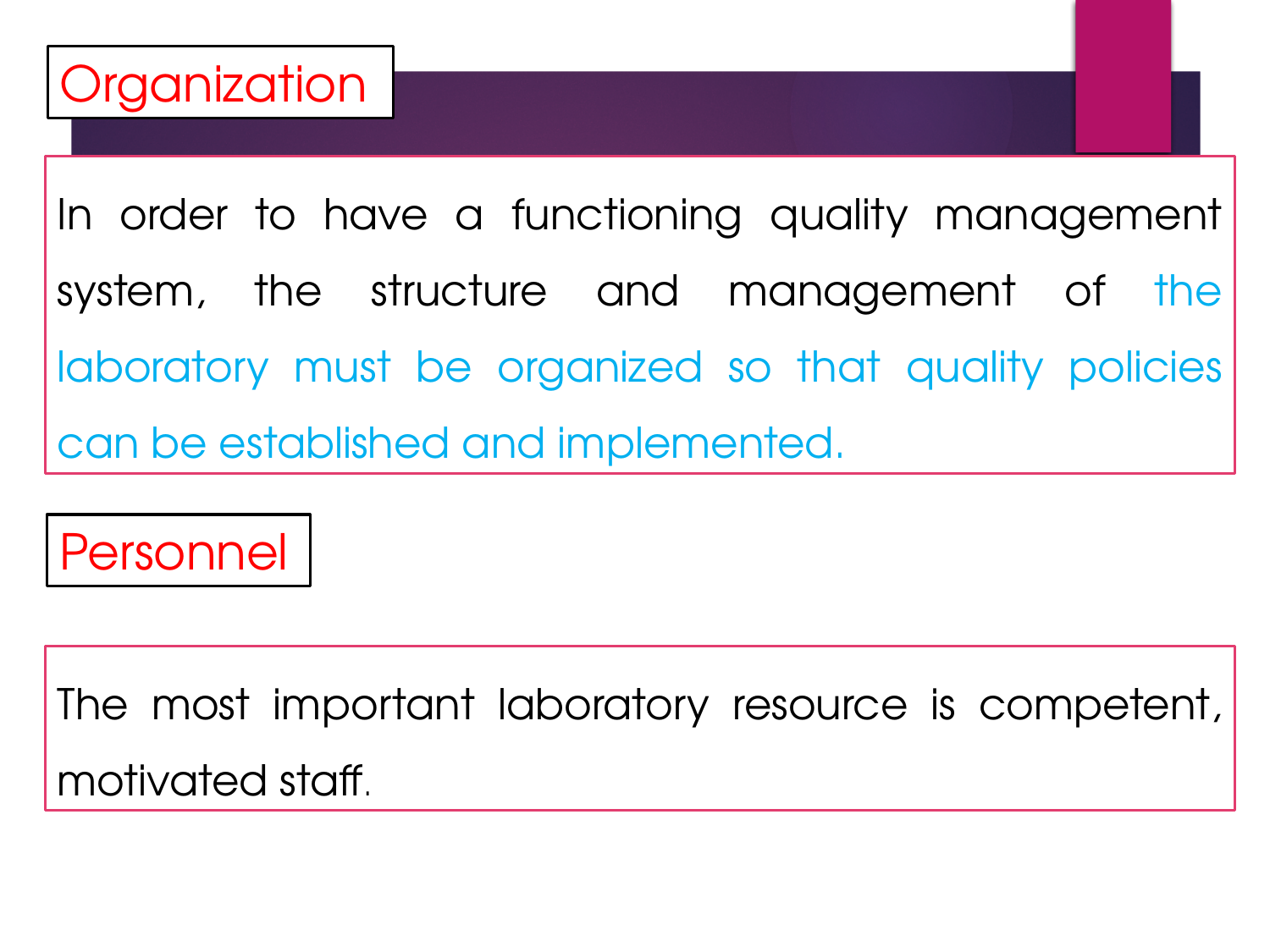

Organization
In order to have a functioning quality management system, the structure and management of the laboratory must be organized so that quality policies can be established and implemented.
Personnel
The most important laboratory resource is competent, motivated staff.